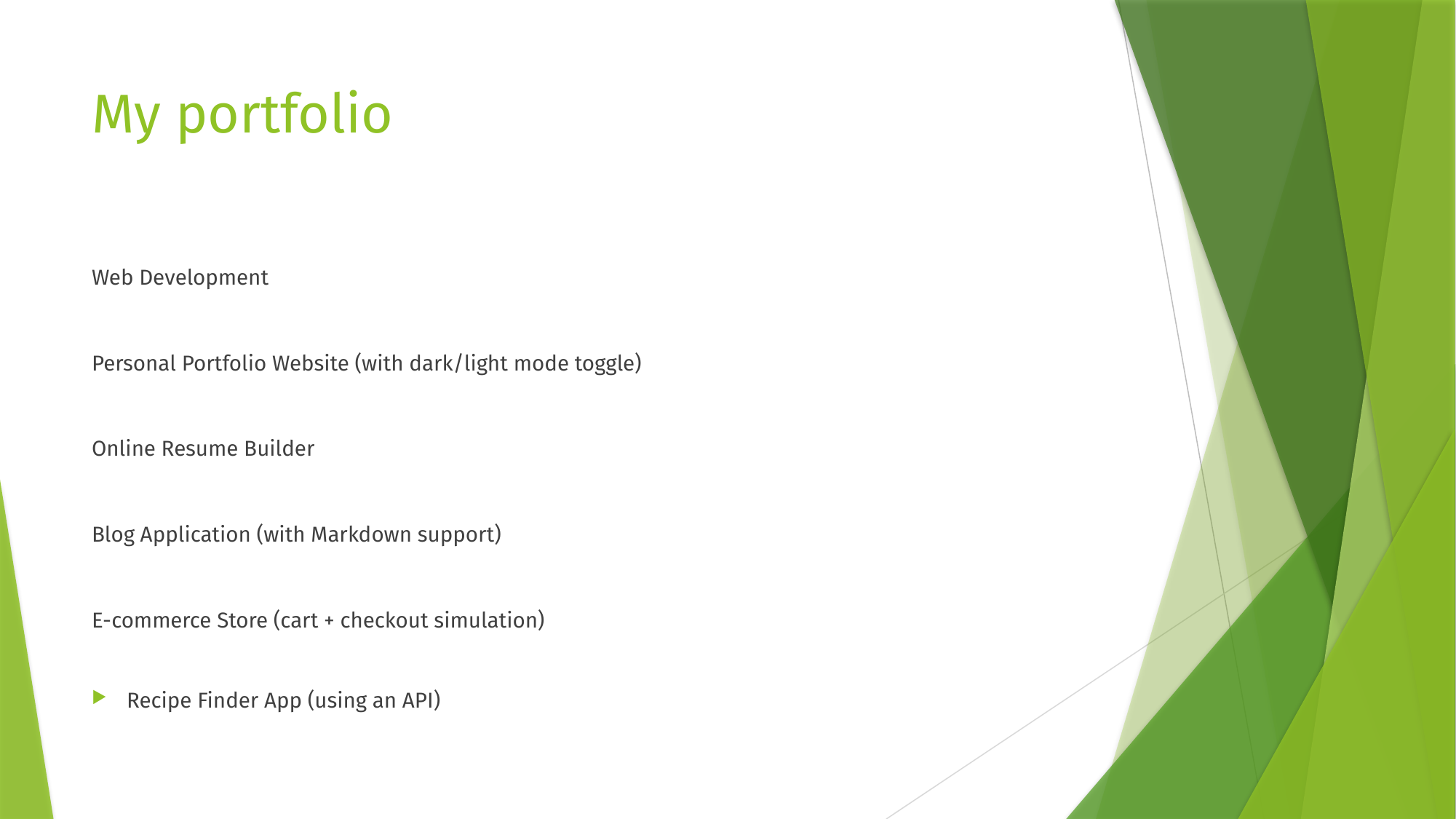

# My portfolio
Web Development

Personal Portfolio Website (with dark/light mode toggle)

Online Resume Builder

Blog Application (with Markdown support)

E-commerce Store (cart + checkout simulation)

Recipe Finder App (using an API)